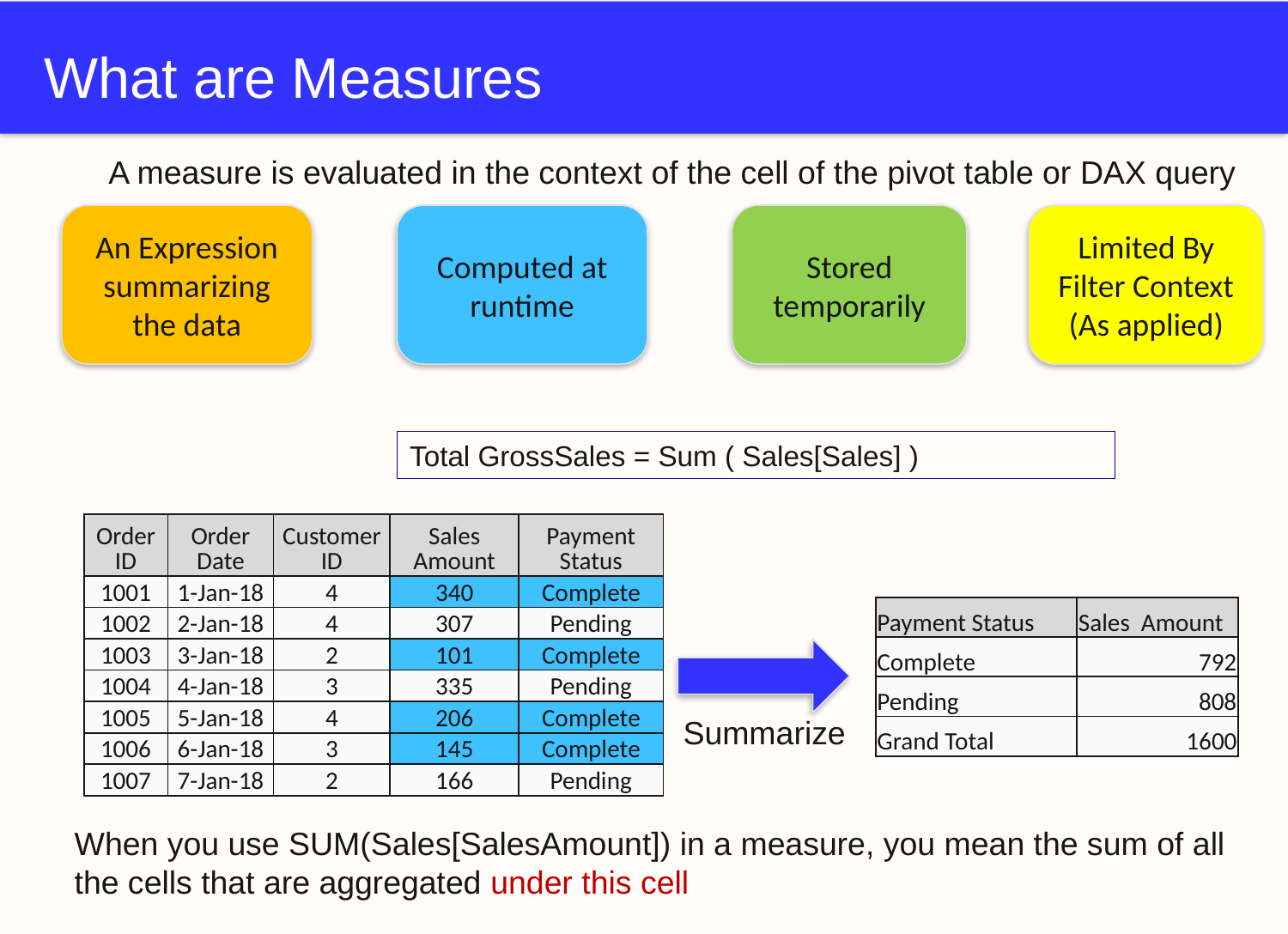

# What are Measures
A measure is evaluated in the context of the cell of the pivot table or DAX query
An Expression summarizing the data
Computed at runtime
Stored temporarily
Limited By Filter Context (As applied)
Total GrossSales = Sum ( Sales[Sales] )
| Order ID | Order Date | Customer ID | Sales Amount | Payment Status |
| --- | --- | --- | --- | --- |
| 1001 | 1-Jan-18 | 4 | 340 | Complete |
| 1002 | 2-Jan-18 | 4 | 307 | Pending |
| 1003 | 3-Jan-18 | 2 | 101 | Complete |
| 1004 | 4-Jan-18 | 3 | 335 | Pending |
| 1005 | 5-Jan-18 | 4 | 206 | Complete |
| 1006 | 6-Jan-18 | 3 | 145 | Complete |
| 1007 | 7-Jan-18 | 2 | 166 | Pending |
| Payment Status | Sales Amount |
| --- | --- |
| Complete | 792 |
| Pending | 808 |
| Grand Total | 1600 |

Summarize
When you use SUM(Sales[SalesAmount]) in a measure, you mean the sum of all the cells that are aggregated under this cell